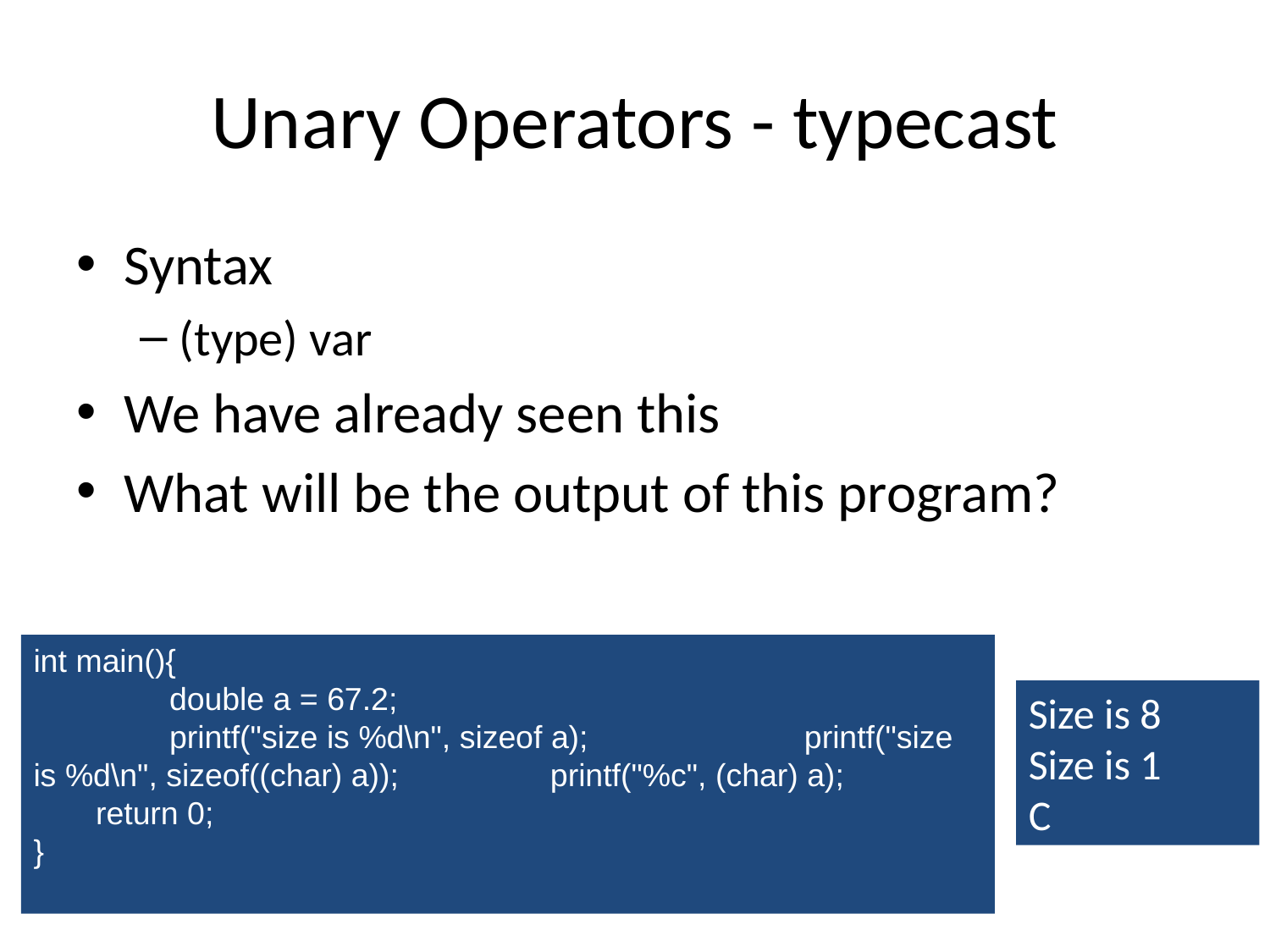

Unary Operators - typecast
Syntax
(type) var
We have already seen this
What will be the output of this program?
int main(){
	 double a = 67.2;
	 printf("size is %d\n", sizeof a);    	 	 printf("size is %d\n", sizeof((char) a));    	 printf("%c", (char) a);
       return 0;
}
Size is 8
Size is 1
C